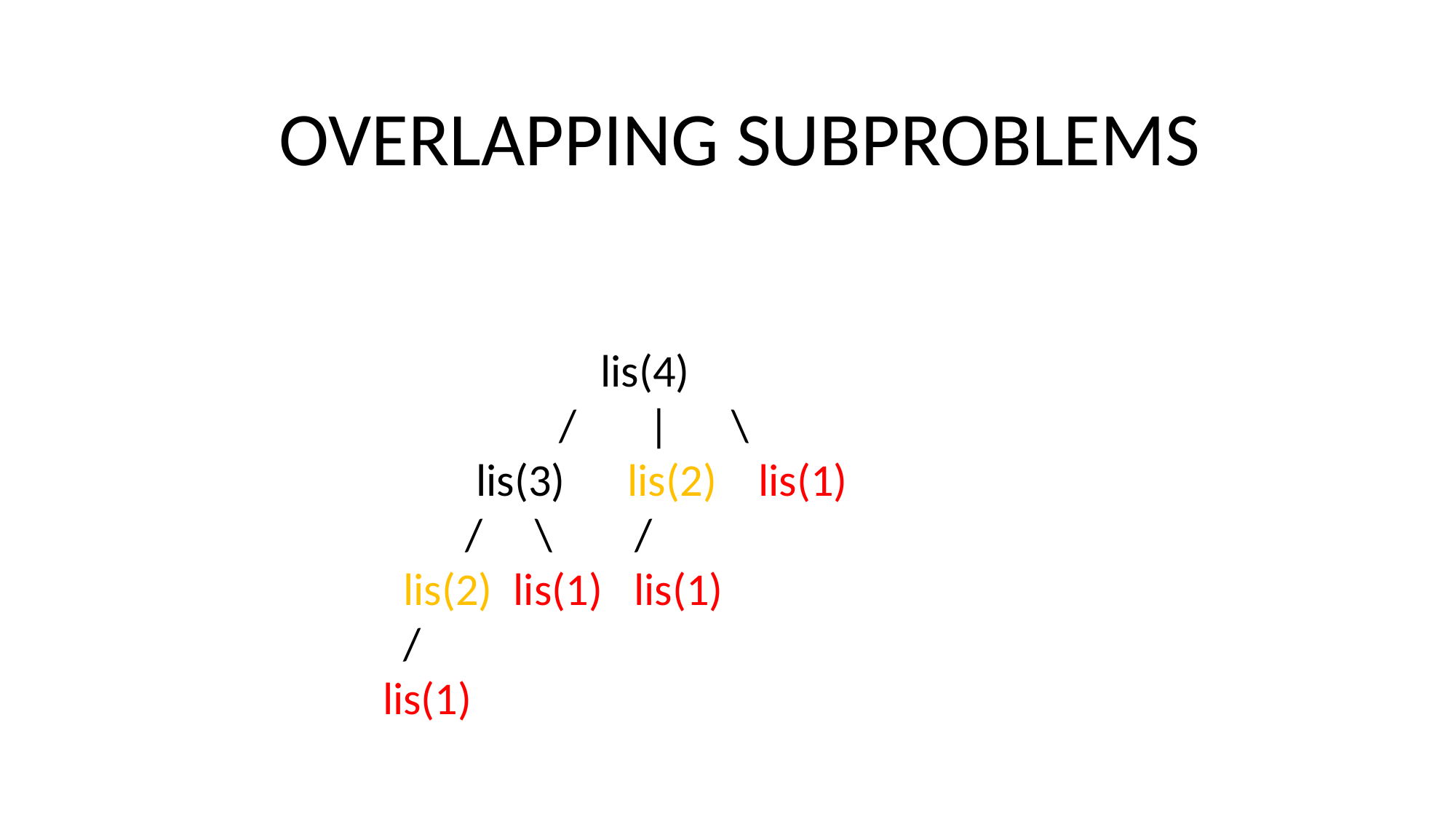

OVERLAPPING SUBPROBLEMS

                     lis(4)
                 /       |      \
         lis(3)      lis(2)    lis(1)
        /     \        /
  lis(2)  lis(1)   lis(1)
  /
lis(1)